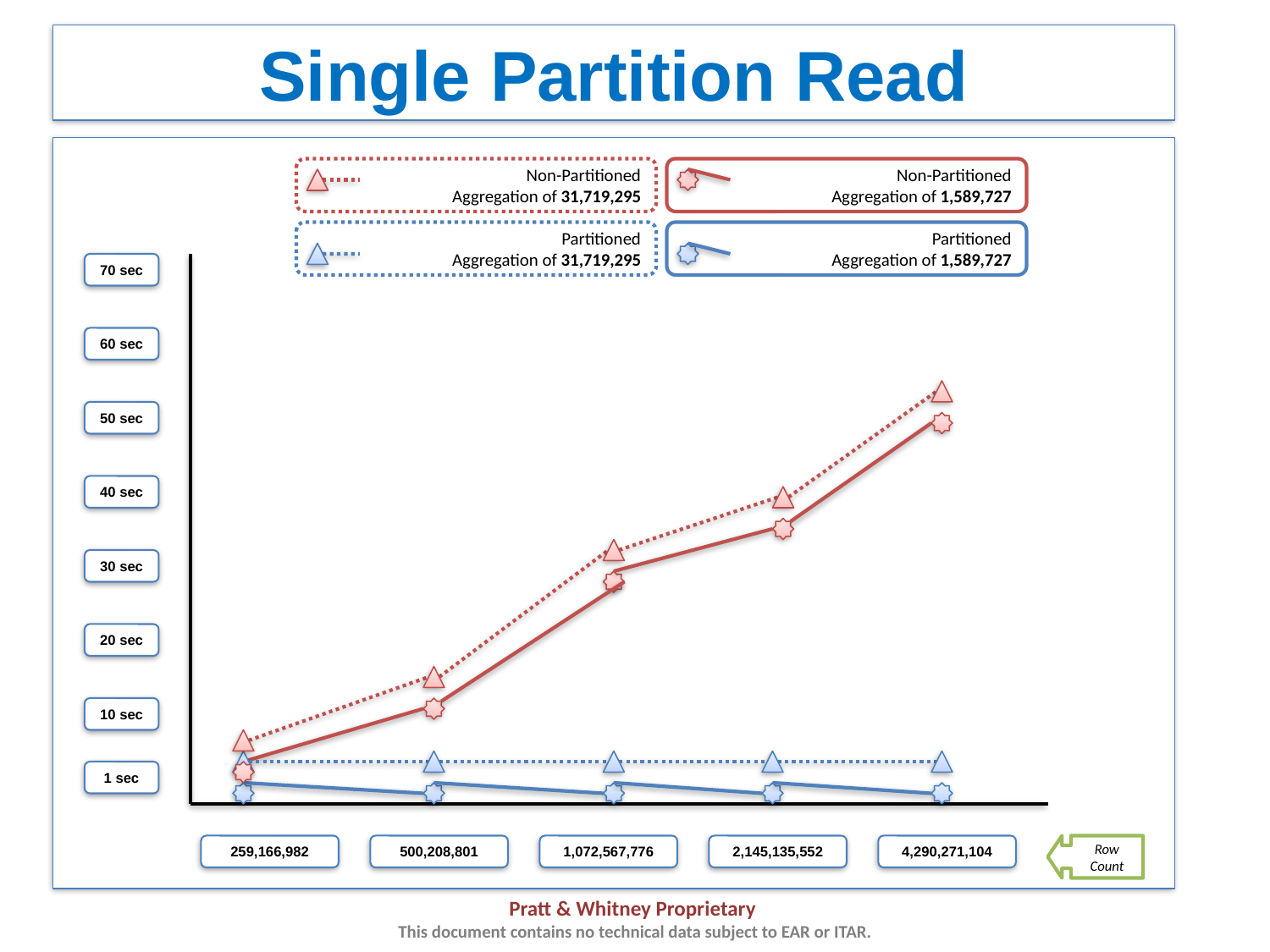

Single Partition Read

Non-Partitioned
Aggregation of 31,719,295
Non-Partitioned
Aggregation of 1,589,727

Partitioned
Aggregation of 31,719,295
Partitioned
Aggregation of 1,589,727

70 sec
60 sec

50 sec

40 sec

30 sec

20 sec

10 sec

1 sec

259,166,982
500,208,801
1,072,567,776
2,145,135,552
4,290,271,104
Row Count
Pratt & Whitney Proprietary
This document contains no technical data subject to EAR or ITAR.